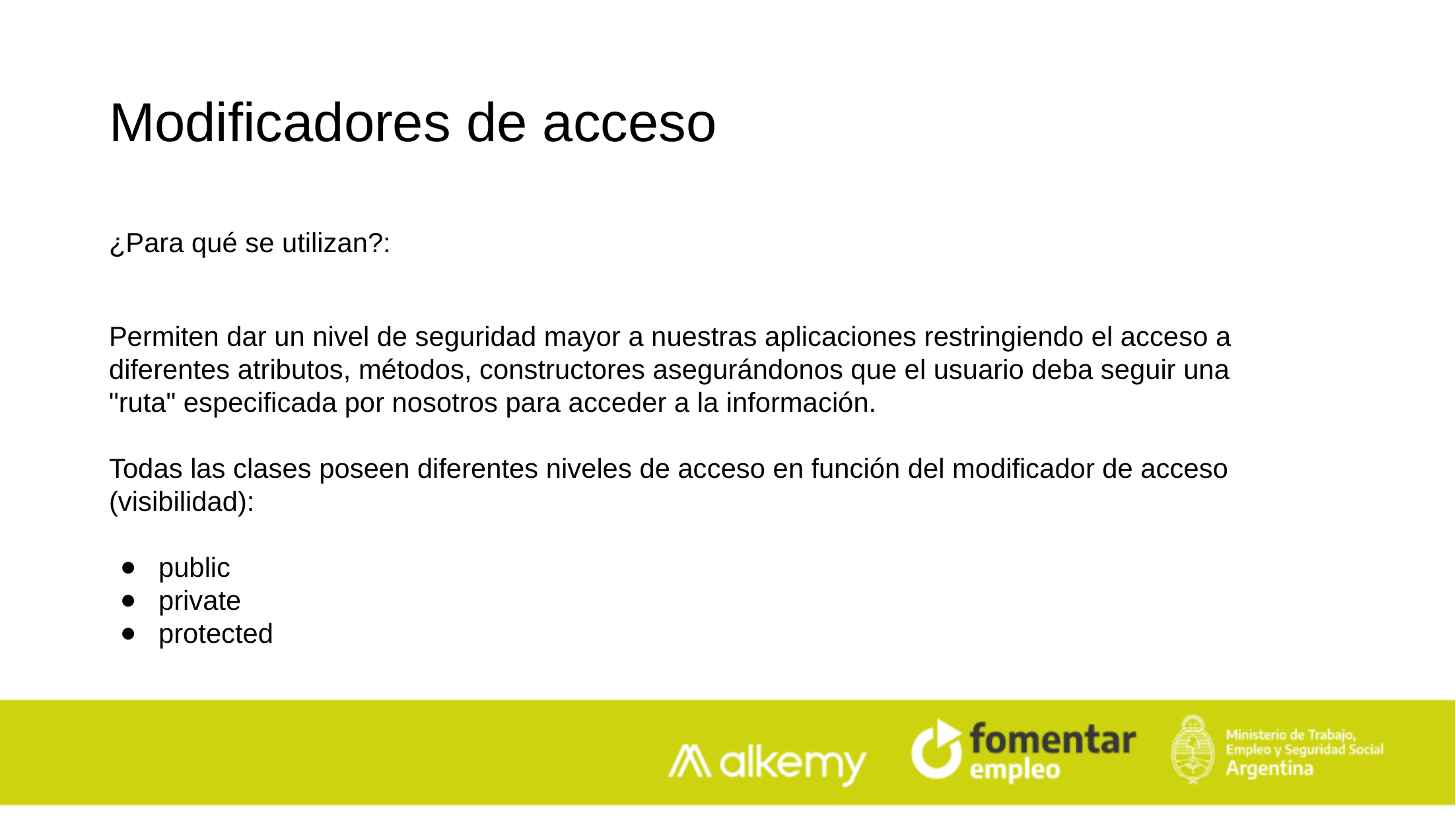

Modificadores de acceso
¿Para qué se utilizan?:

Permiten dar un nivel de seguridad mayor a nuestras aplicaciones restringiendo el acceso a diferentes atributos, métodos, constructores asegurándonos que el usuario deba seguir una "ruta" especificada por nosotros para acceder a la información.

Todas las clases poseen diferentes niveles de acceso en función del modificador de acceso (visibilidad):

public
private
protected